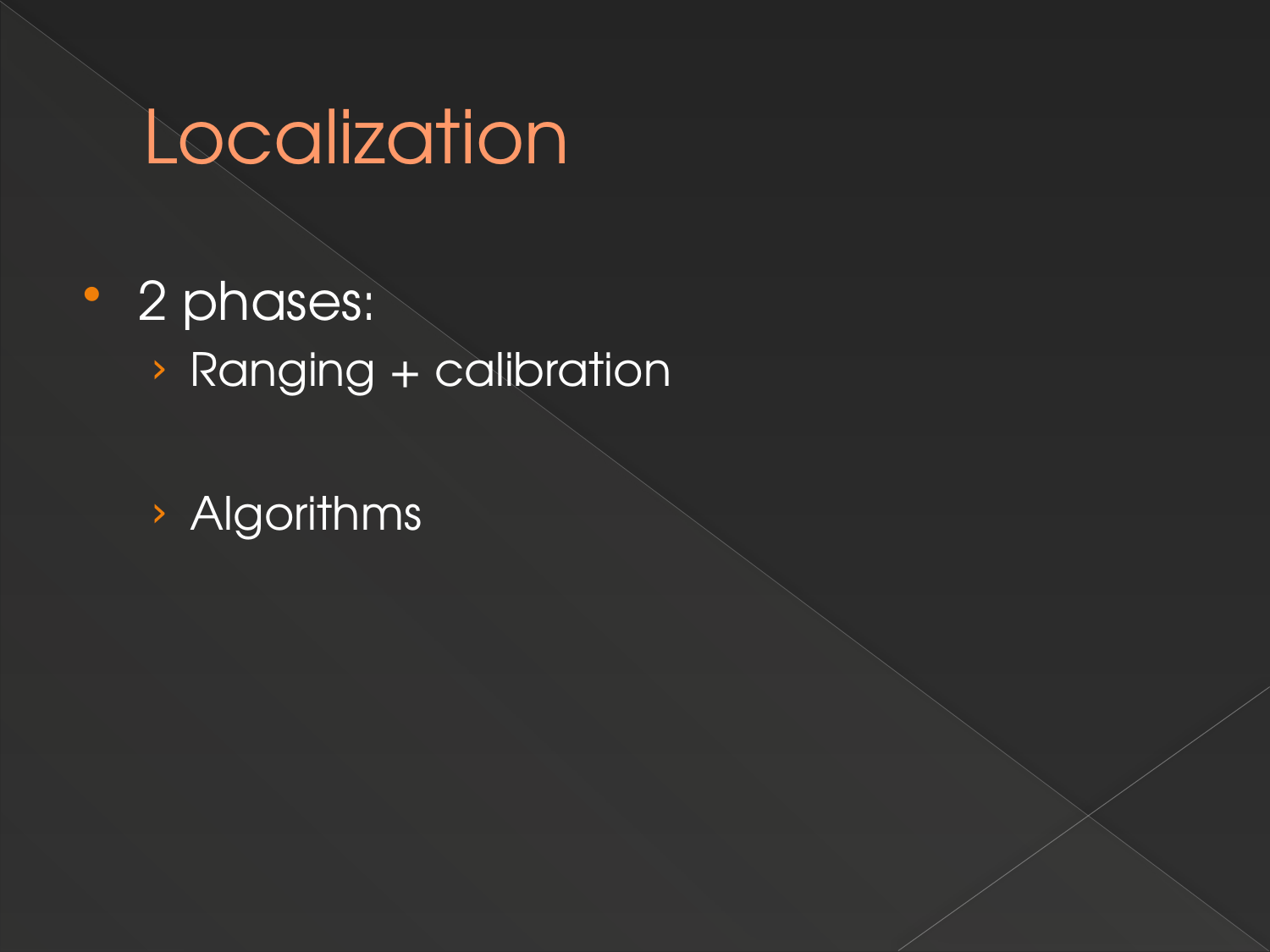

# Localization
2 phases:
Ranging + calibration

Algorithms